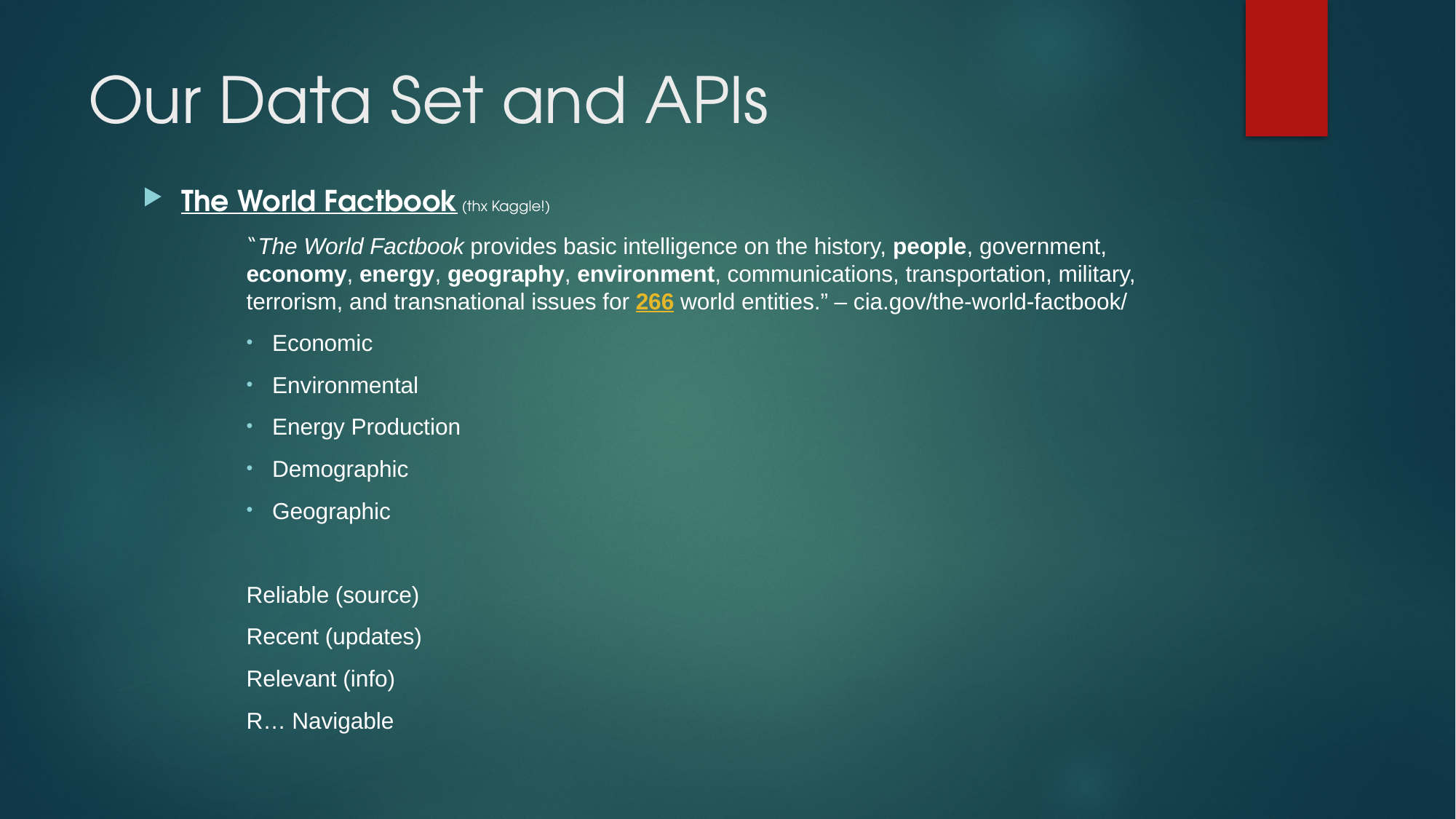

# Our Data Set and APIs
The World Factbook (thx Kaggle!)
“The World Factbook provides basic intelligence on the history, people, government, economy, energy, geography, environment, communications, transportation, military, terrorism, and transnational issues for 266 world entities.” – cia.gov/the-world-factbook/
Economic
Environmental
Energy Production
Demographic
Geographic

Reliable (source)
Recent (updates)
Relevant (info)
R… Navigable